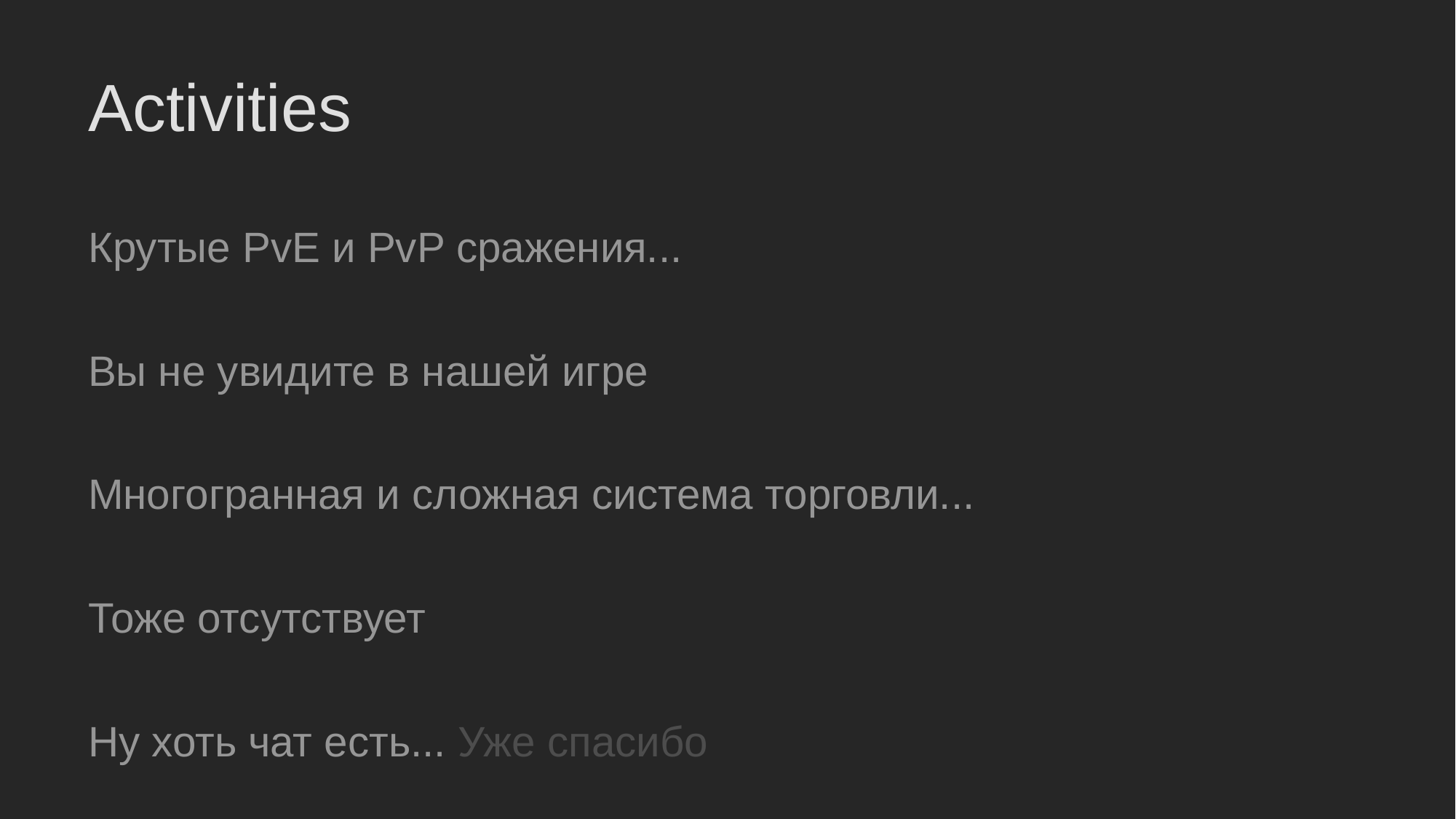

# Activities
Крутые PvE и PvP сражения...
Вы не увидите в нашей игре
Многогранная и сложная система торговли...
Тоже отсутствует
Ну хоть чат есть... Уже спасибо